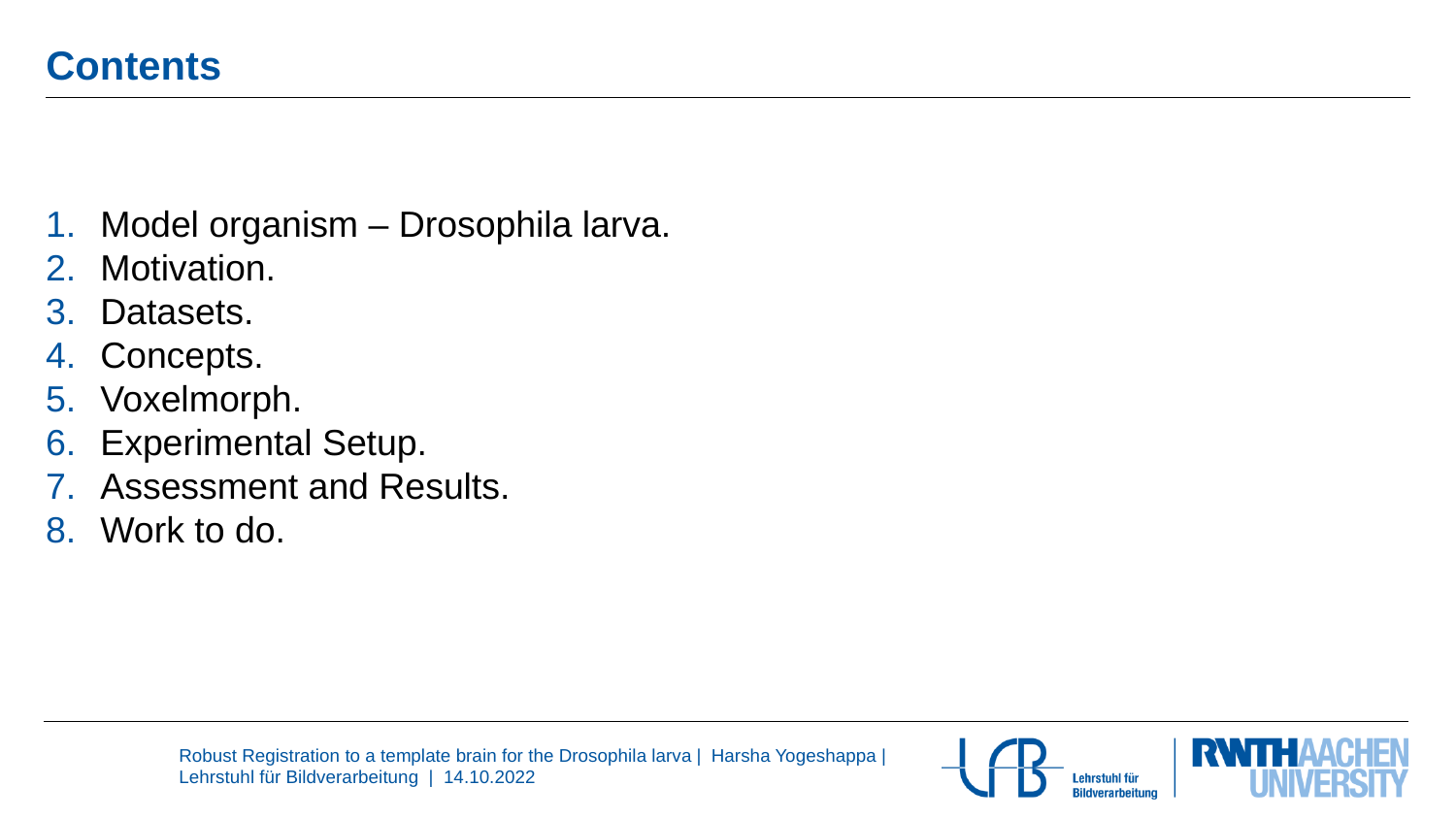

# Contents
Model organism – Drosophila larva.
Motivation.
Datasets.
Concepts.
Voxelmorph.
Experimental Setup.
Assessment and Results.
Work to do.